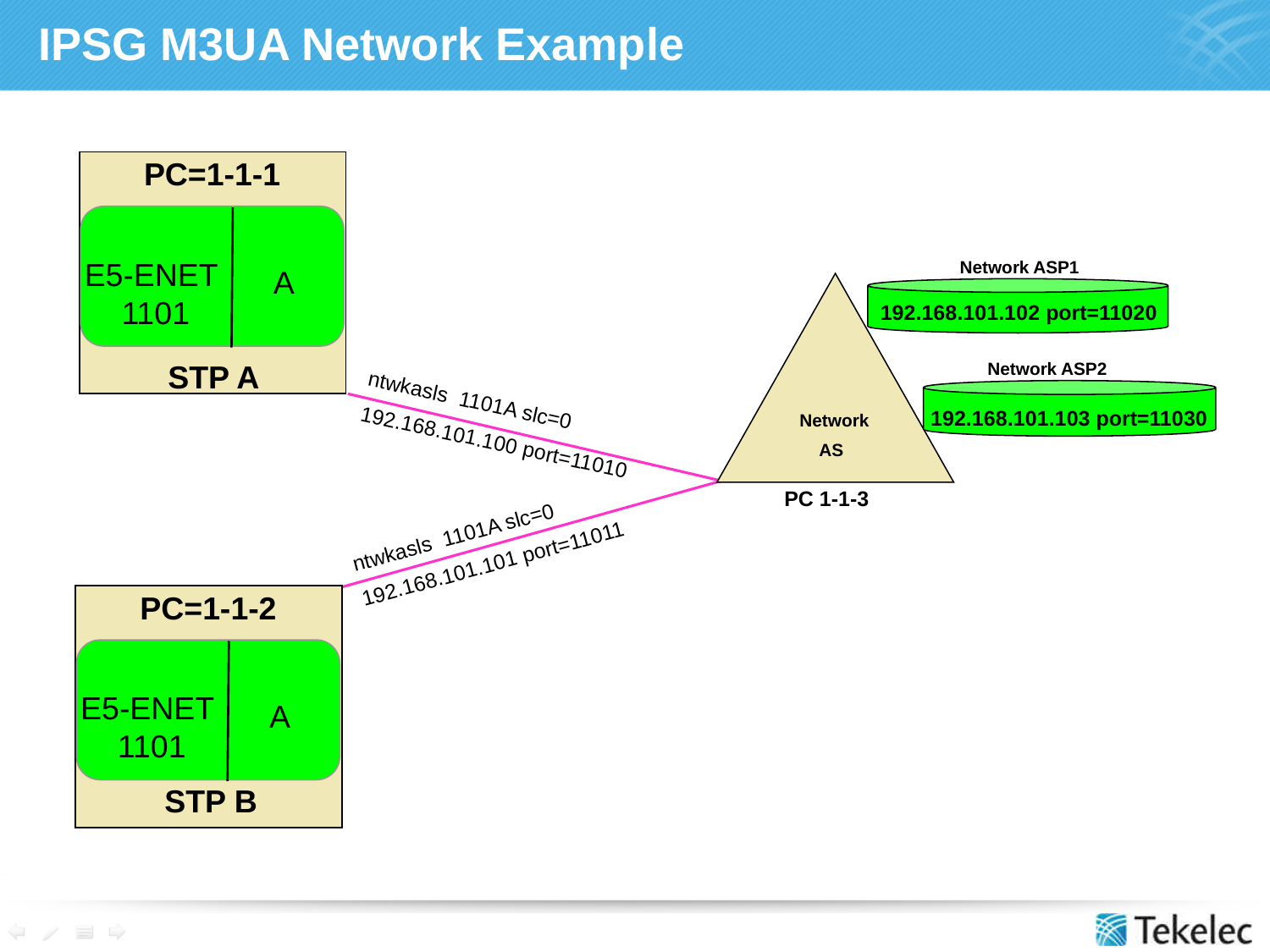

# IPSG M3UA Network Example
PC=1-1-1

E5-ENET
1101
Network ASP1
A

192.168.101.102 port=11020
STP A
Network ASP2

ntwkasls  1101A slc=0
192.168.101.100 port=11010
192.168.101.103 port=11030
Network
    AS

  PC 1-1-3
ntwkasls  1101A slc=0
192.168.101.101 port=11011
PC=1-1-2

E5-ENET
1101
A
STP B